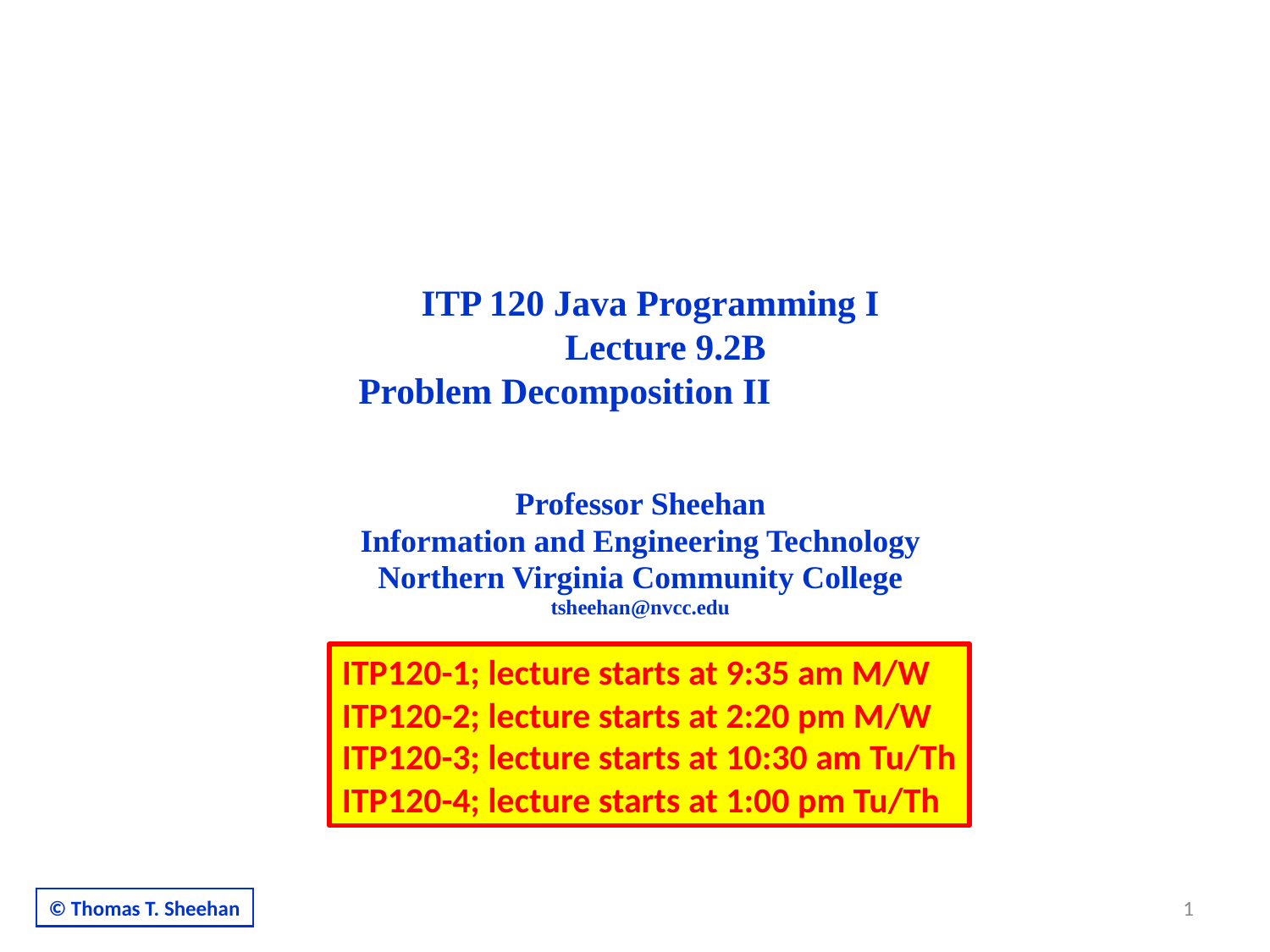

ITP 120 Java Programming I
                          Lecture 9.2B
		Problem Decomposition II
Professor Sheehan
Information and Engineering Technology
Northern Virginia Community College
tsheehan@nvcc.edu

ITP120-1; lecture starts at 9:35 am M/W
ITP120-2; lecture starts at 2:20 pm M/W
ITP120-3; lecture starts at 10:30 am Tu/Th
ITP120-4; lecture starts at 1:00 pm Tu/Th
1
© Thomas T. Sheehan